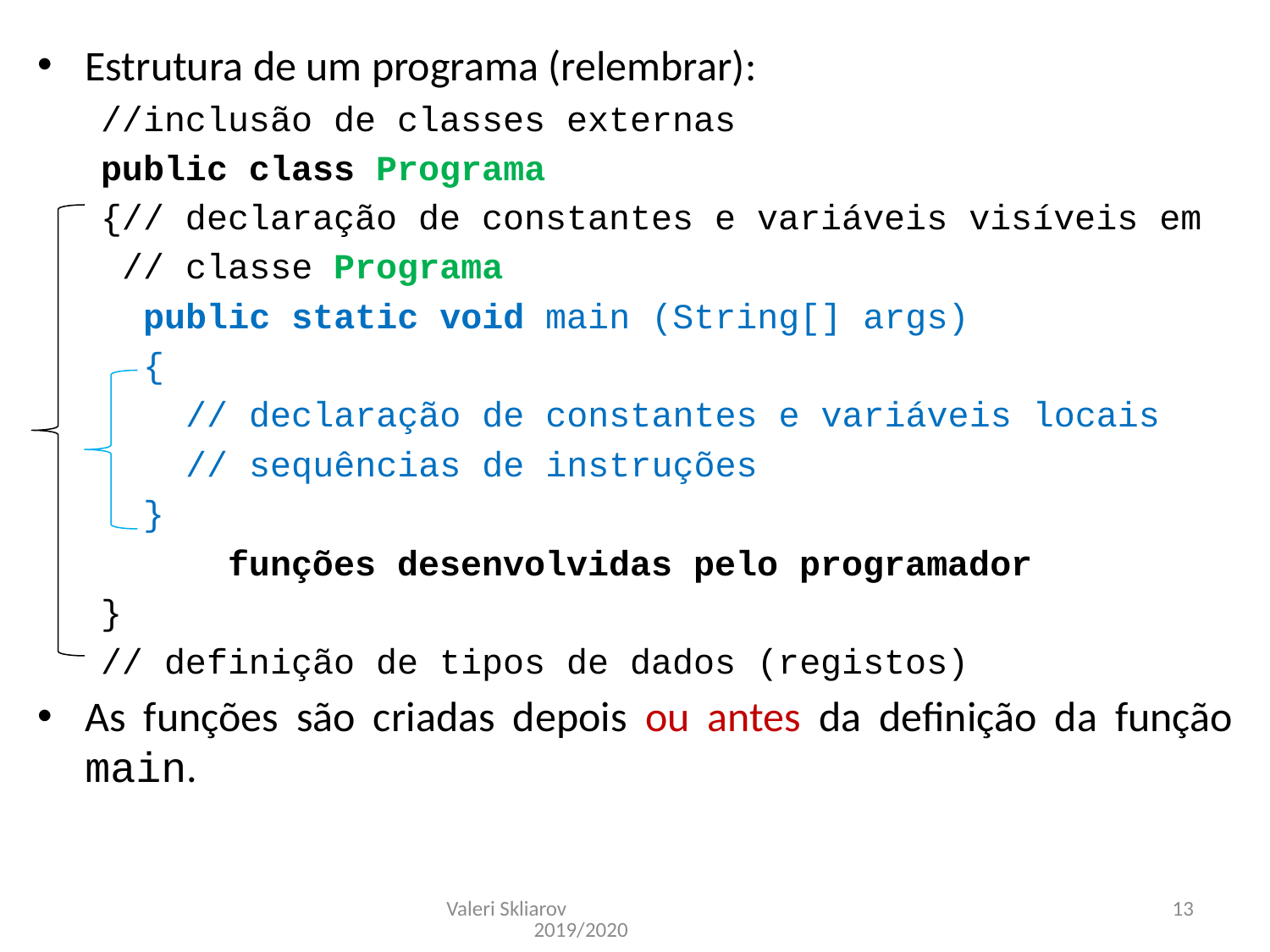

Estrutura de um programa (relembrar):
//inclusão de classes externas
public class Programa
{// declaração de constantes e variáveis visíveis em
 // classe Programa
  public static void main (String[] args)
  {
    // declaração de constantes e variáveis locais
    // sequências de instruções
  }
	funções desenvolvidas pelo programador
}
// definição de tipos de dados (registos)
As funções são criadas depois ou antes da definição da função main.

Valeri Skliarov                                                                      2019/2020
13